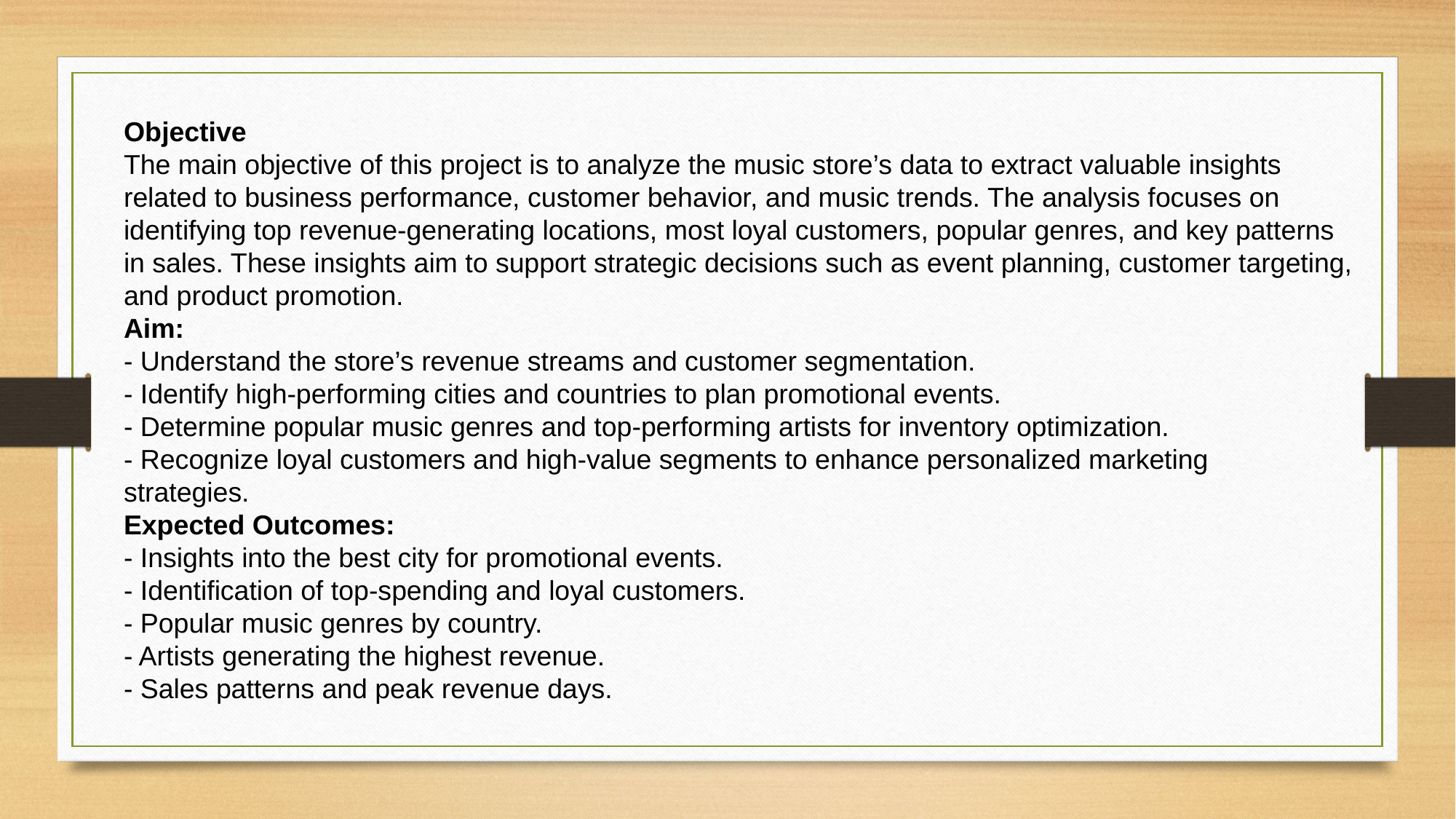

Objective
The main objective of this project is to analyze the music store’s data to extract valuable insights related to business performance, customer behavior, and music trends. The analysis focuses on identifying top revenue-generating locations, most loyal customers, popular genres, and key patterns in sales. These insights aim to support strategic decisions such as event planning, customer targeting, and product promotion.
Aim:
- Understand the store’s revenue streams and customer segmentation.
- Identify high-performing cities and countries to plan promotional events.
- Determine popular music genres and top-performing artists for inventory optimization.
- Recognize loyal customers and high-value segments to enhance personalized marketing
strategies.
Expected Outcomes:
- Insights into the best city for promotional events.
- Identification of top-spending and loyal customers.
- Popular music genres by country.
- Artists generating the highest revenue.
- Sales patterns and peak revenue days.